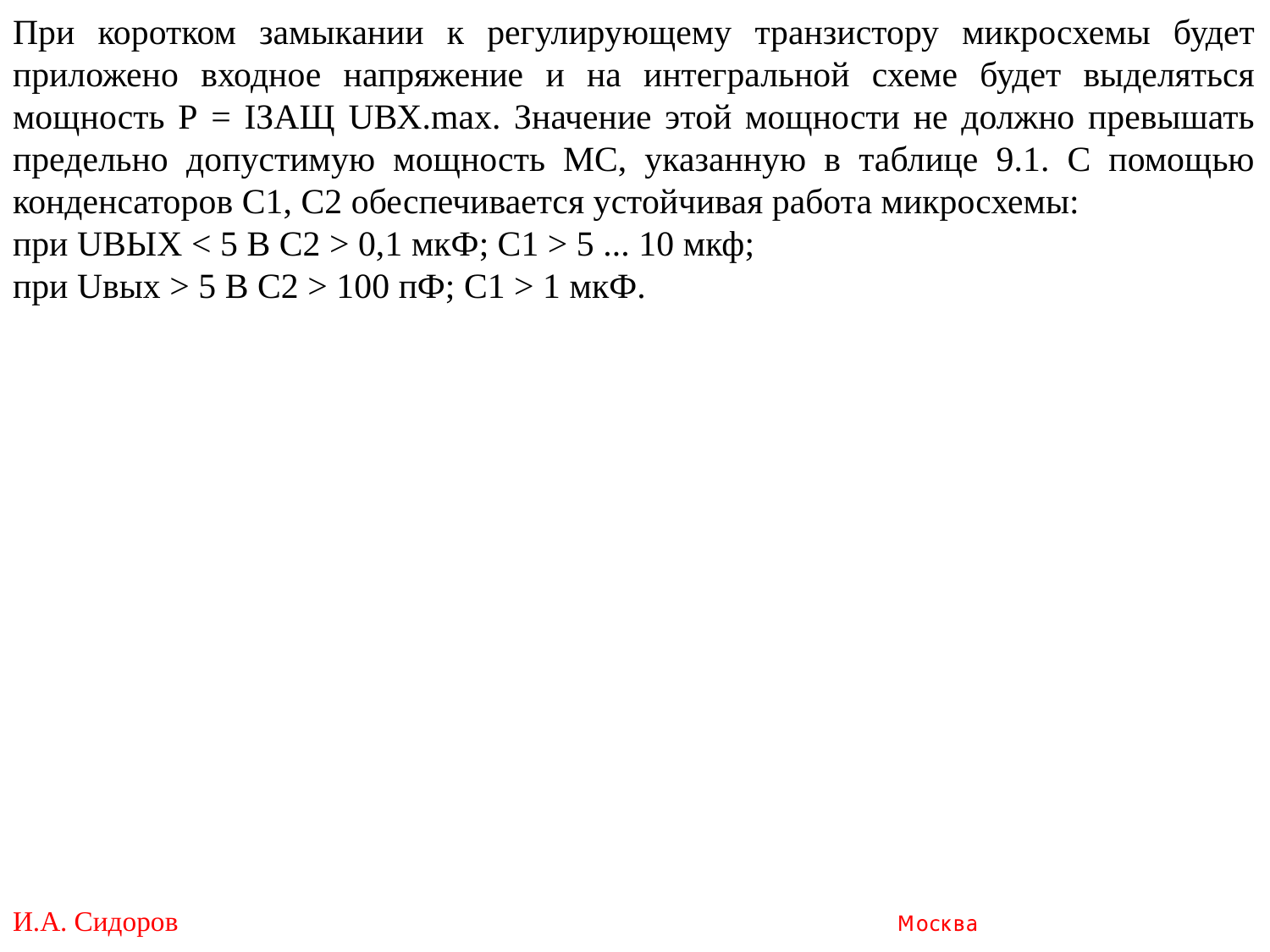

При коротком замыкании к регулирующему транзистору микросхемы будет приложено входное напряжение и на интегральной схеме будет выделяться мощность Р = IЗАЩ UВХ.max. Значение этой мощности не должно превышать предельно допустимую мощность МС, указанную в таблице 9.1. С помощью конденсаторов С1, С2 обеспечивается устойчивая работа микросхемы:
при UВЫХ < 5 В С2 > 0,1 мкФ; С1 > 5 ... 10 мкф;
при Uвых > 5 В С2 > 100 пФ; C1 > 1 мкФ.

И.А. Сидоров                                                                                                       Москва